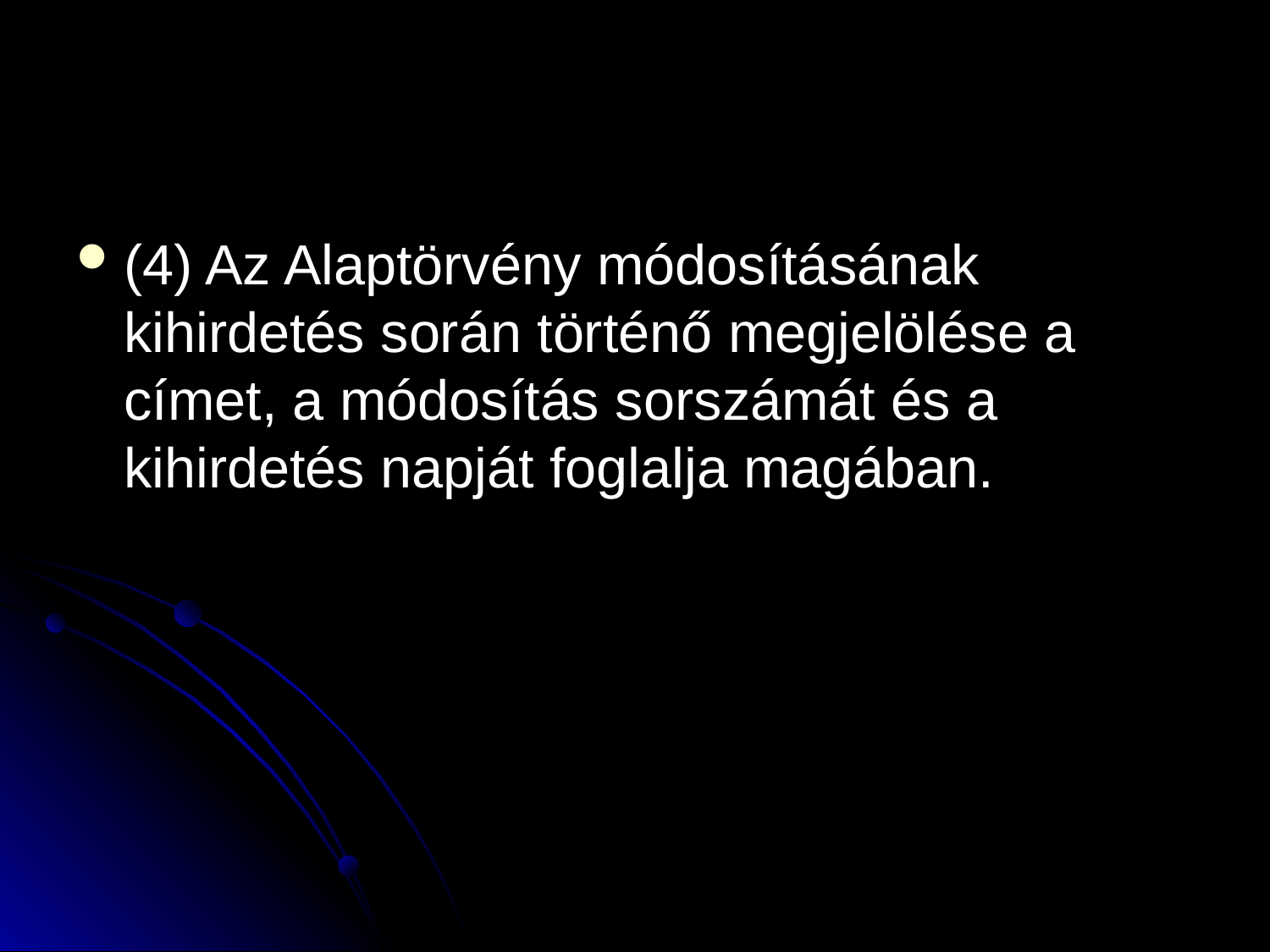

#
(4) Az Alaptörvény módosításának kihirdetés során történő megjelölése a címet, a módosítás sorszámát és a kihirdetés napját foglalja magában.